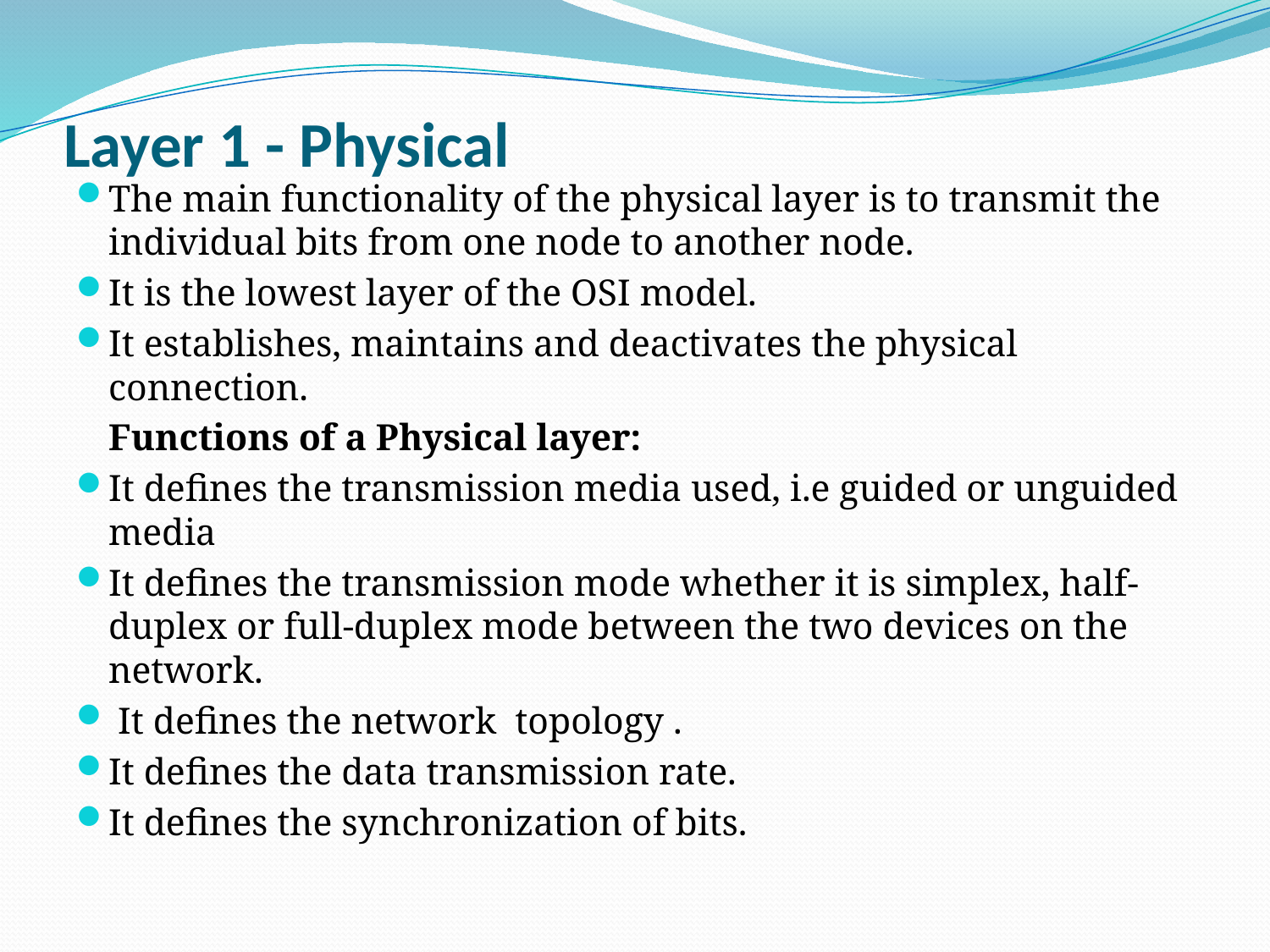

# Layer 1 - Physical
The main functionality of the physical layer is to transmit the individual bits from one node to another node.
It is the lowest layer of the OSI model.
It establishes, maintains and deactivates the physical connection.
	Functions of a Physical layer:
It defines the transmission media used, i.e guided or unguided media
It defines the transmission mode whether it is simplex, half-duplex or full-duplex mode between the two devices on the network.
 It defines the network  topology .
It defines the data transmission rate.
It defines the synchronization of bits.